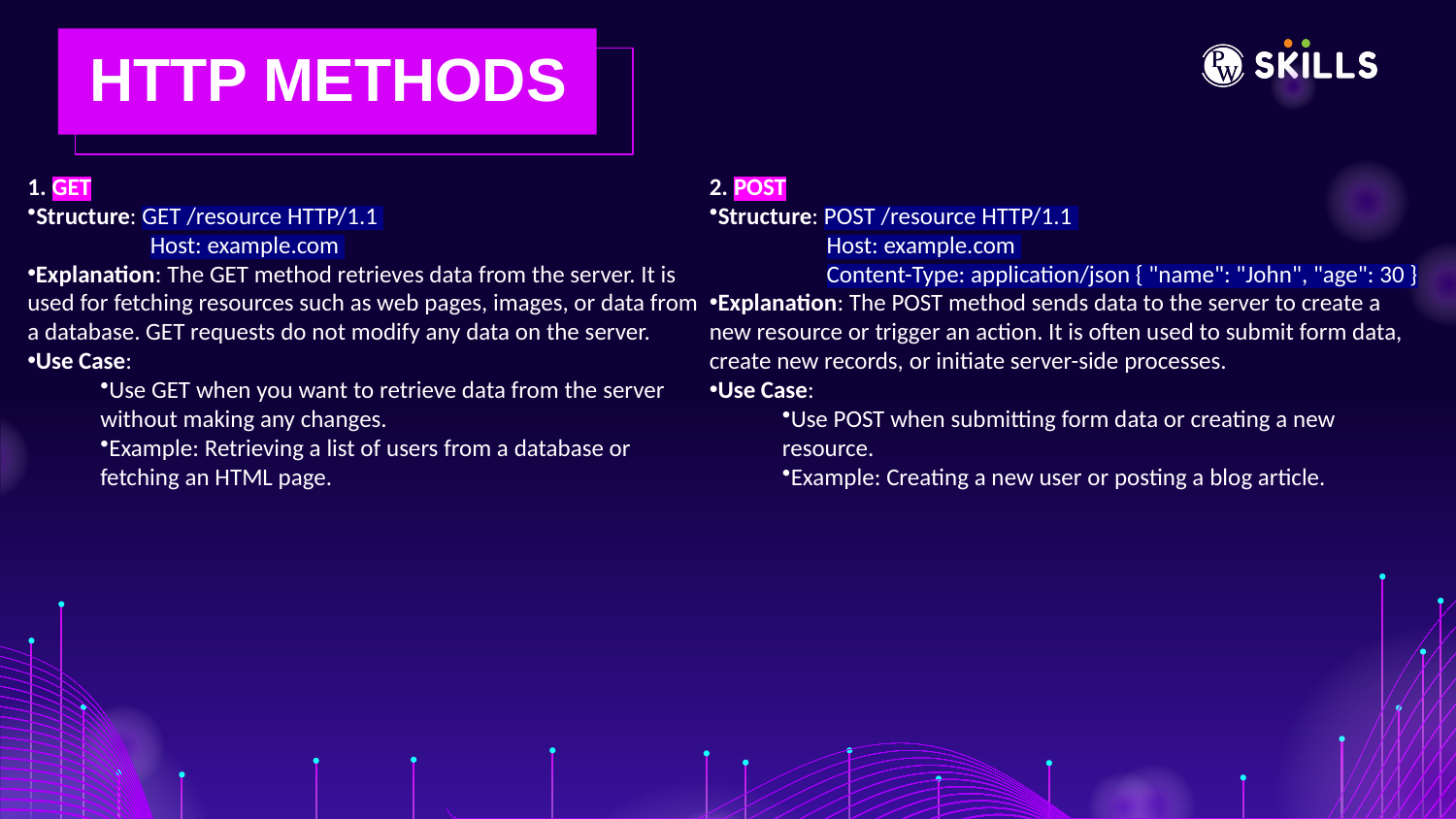

HTTP METHODS

1. GET
Structure: GET /resource HTTP/1.1
                      Host: example.com
Explanation: The GET method retrieves data from the server. It is used for fetching resources such as web pages, images, or data from a database. GET requests do not modify any data on the server.
Use Case:
Use GET when you want to retrieve data from the server without making any changes.
Example: Retrieving a list of users from a database or fetching an HTML page.

2. POST
Structure: POST /resource HTTP/1.1
                     Host: example.com
                     Content-Type: application/json { "name": "John", "age": 30 }
Explanation: The POST method sends data to the server to create a new resource or trigger an action. It is often used to submit form data, create new records, or initiate server-side processes.
Use Case:
Use POST when submitting form data or creating a new resource.
Example: Creating a new user or posting a blog article.